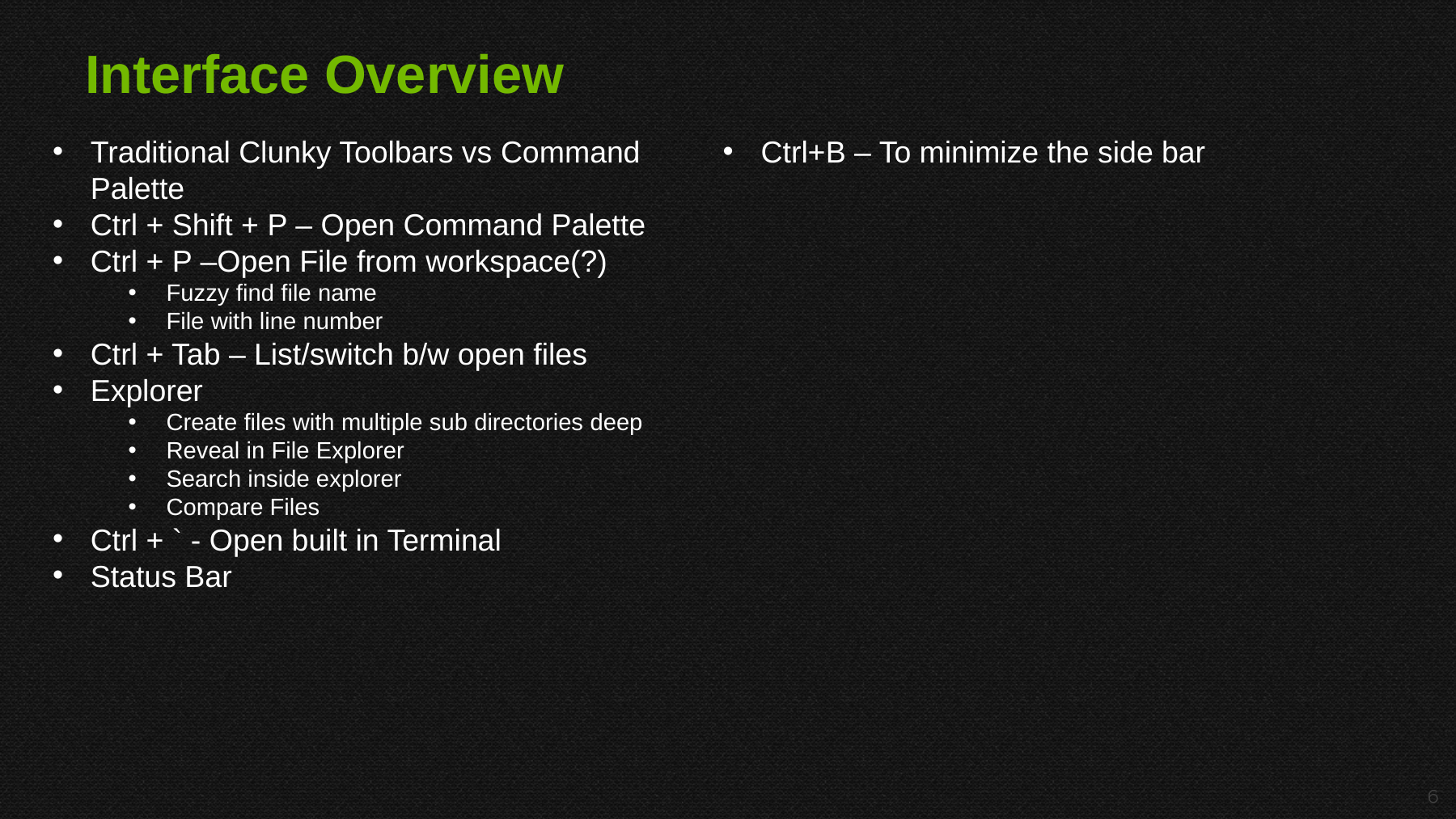

# Interface Overview
Traditional Clunky Toolbars vs Command Palette
Ctrl + Shift + P – Open Command Palette
Ctrl + P –Open File from workspace(?)
Fuzzy find file name
File with line number
Ctrl + Tab – List/switch b/w open files
Explorer
Create files with multiple sub directories deep
Reveal in File Explorer
Search inside explorer
Compare Files
Ctrl + ` - Open built in Terminal
Status Bar
Ctrl+B – To minimize the side bar
6